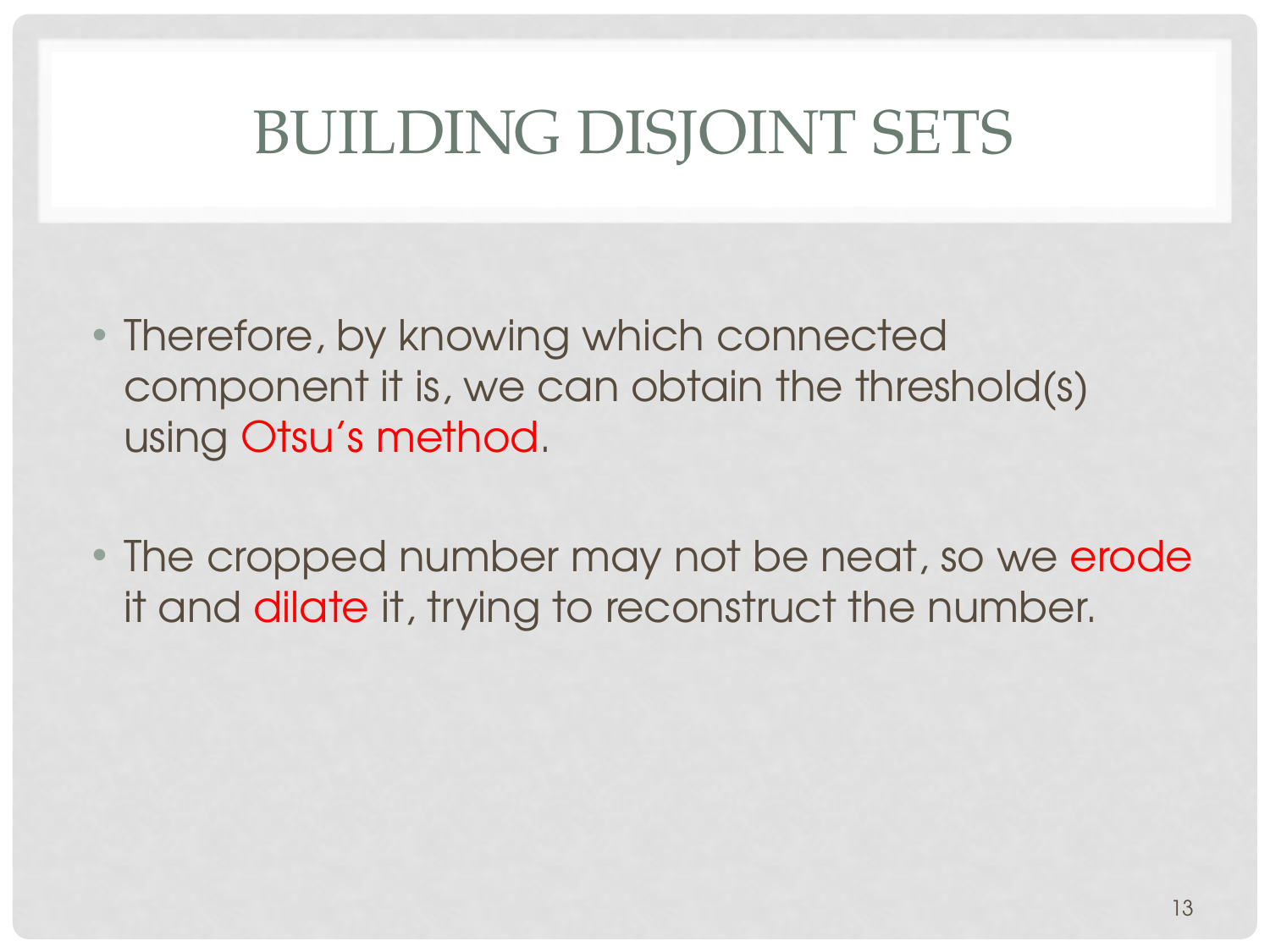

# Building disjoint sets

Therefore, by knowing which connected component it is, we can obtain the threshold(s)  using Otsu’s method.

The cropped number may not be neat, so we erode it and dilate it, trying to reconstruct the number.

13